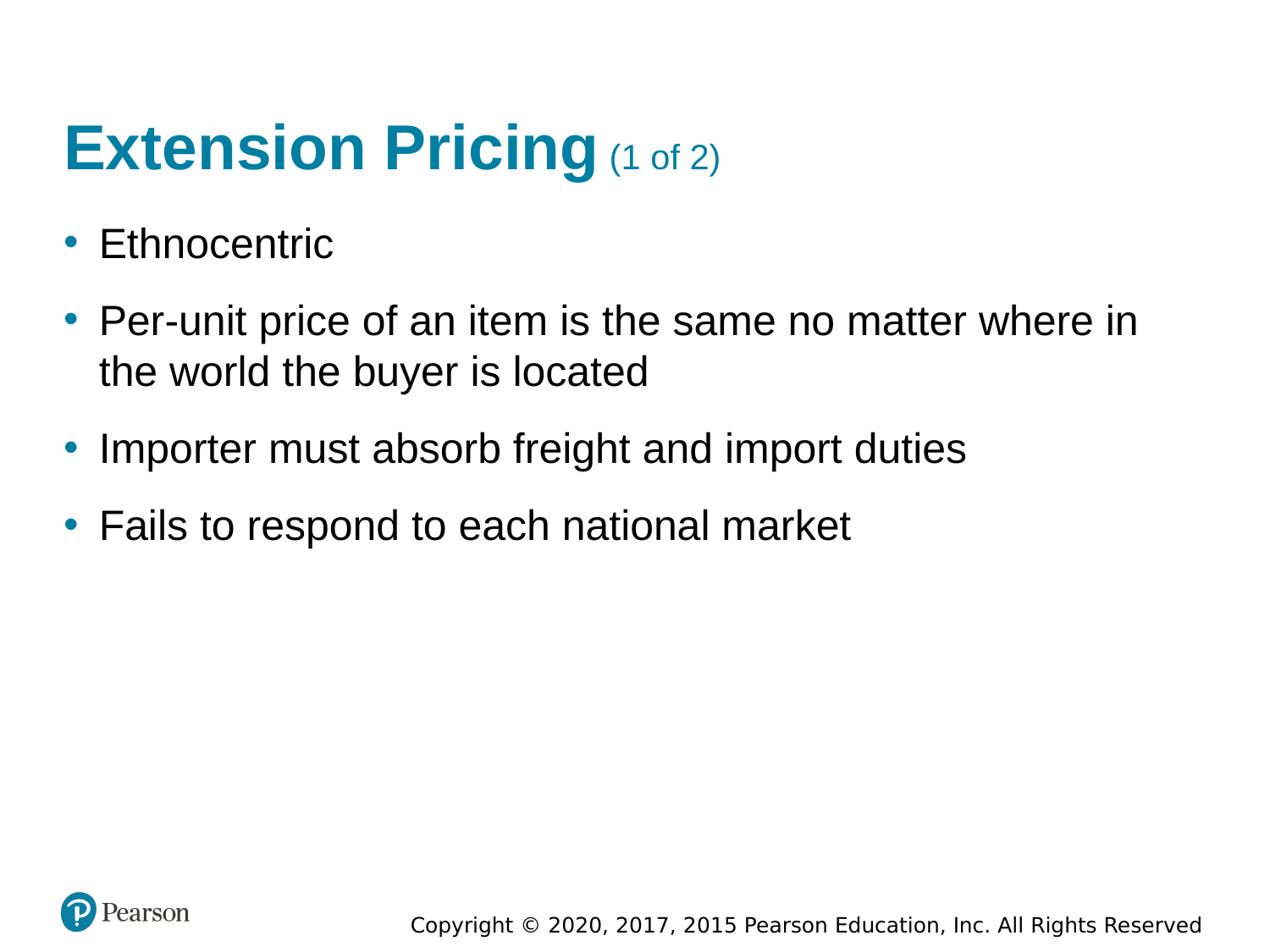

# Extension Pricing (1 of 2)
Ethnocentric
Per-unit price of an item is the same no matter where in the world the buyer is located
Importer must absorb freight and import duties
Fails to respond to each national market